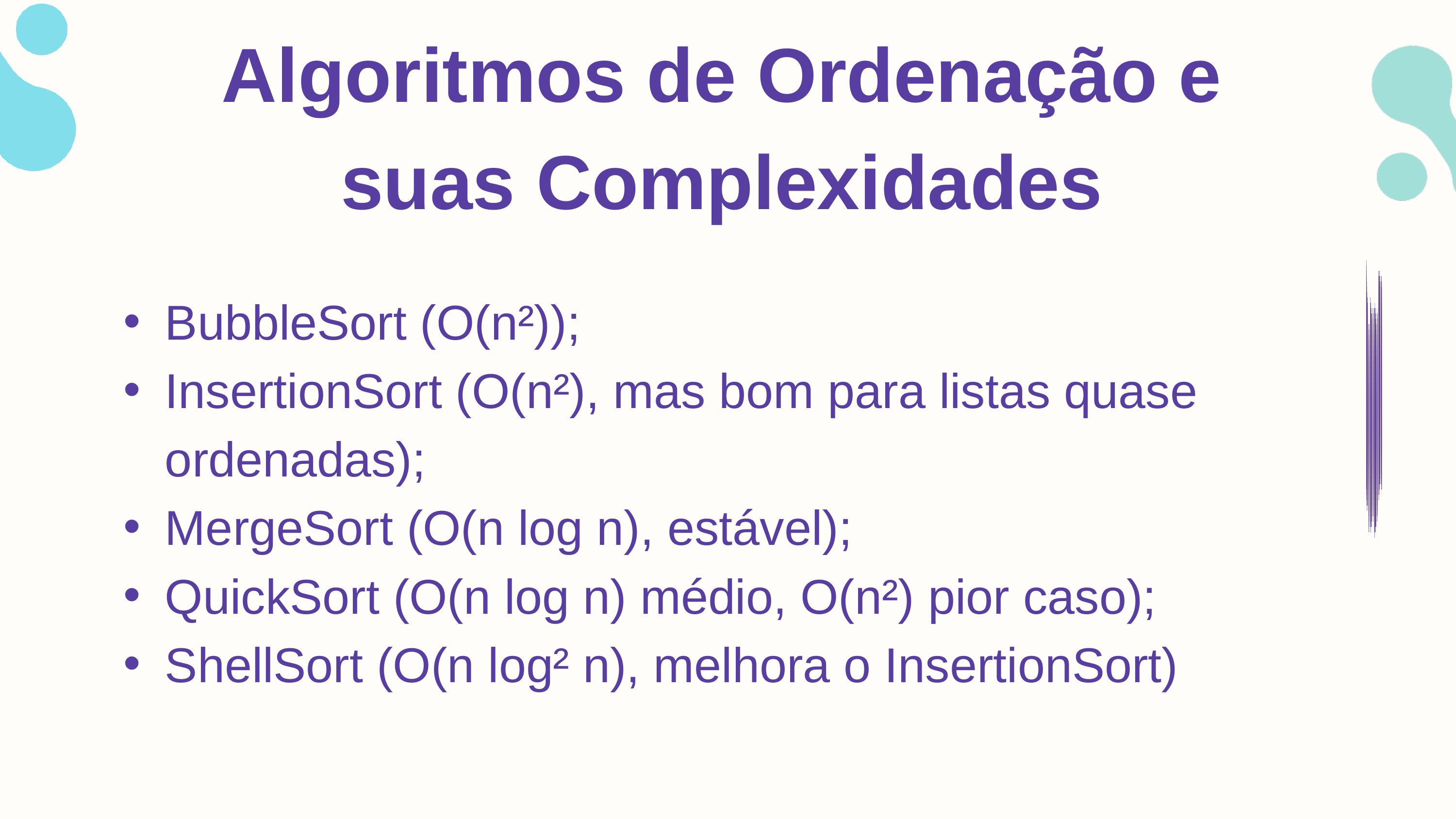

Algoritmos de Ordenação e suas Complexidades
BubbleSort (O(n²));
InsertionSort (O(n²), mas bom para listas quase ordenadas);
MergeSort (O(n log n), estável);
QuickSort (O(n log n) médio, O(n²) pior caso);
ShellSort (O(n log² n), melhora o InsertionSort)